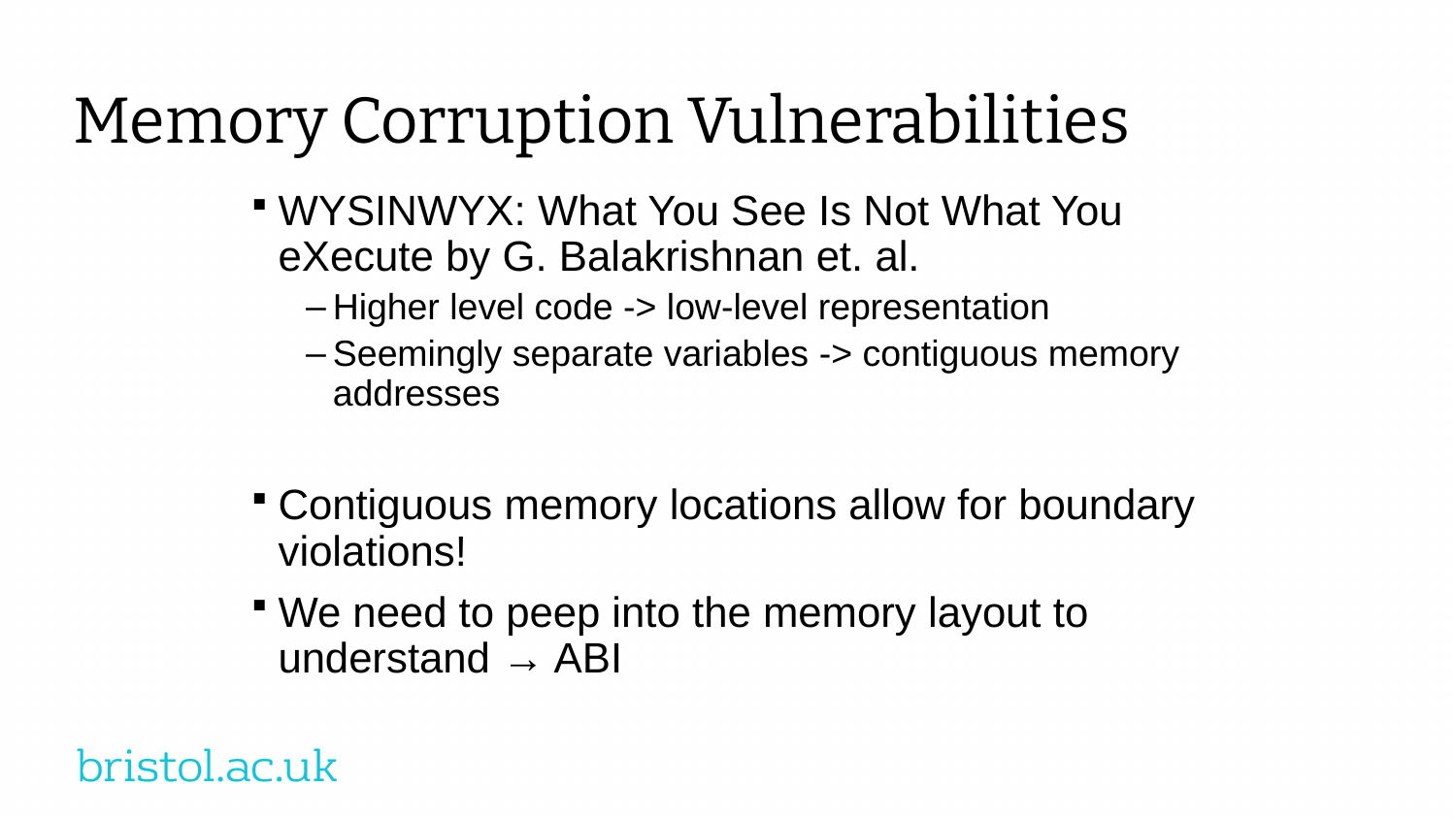

Memory Corruption Vulnerabilities
WYSINWYX: What You See Is Not What You eXecute by G. Balakrishnan et. al.
Higher level code -> low-level representation
Seemingly separate variables -> contiguous memory addresses

Contiguous memory locations allow for boundary violations!
We need to peep into the memory layout to understand → ABI